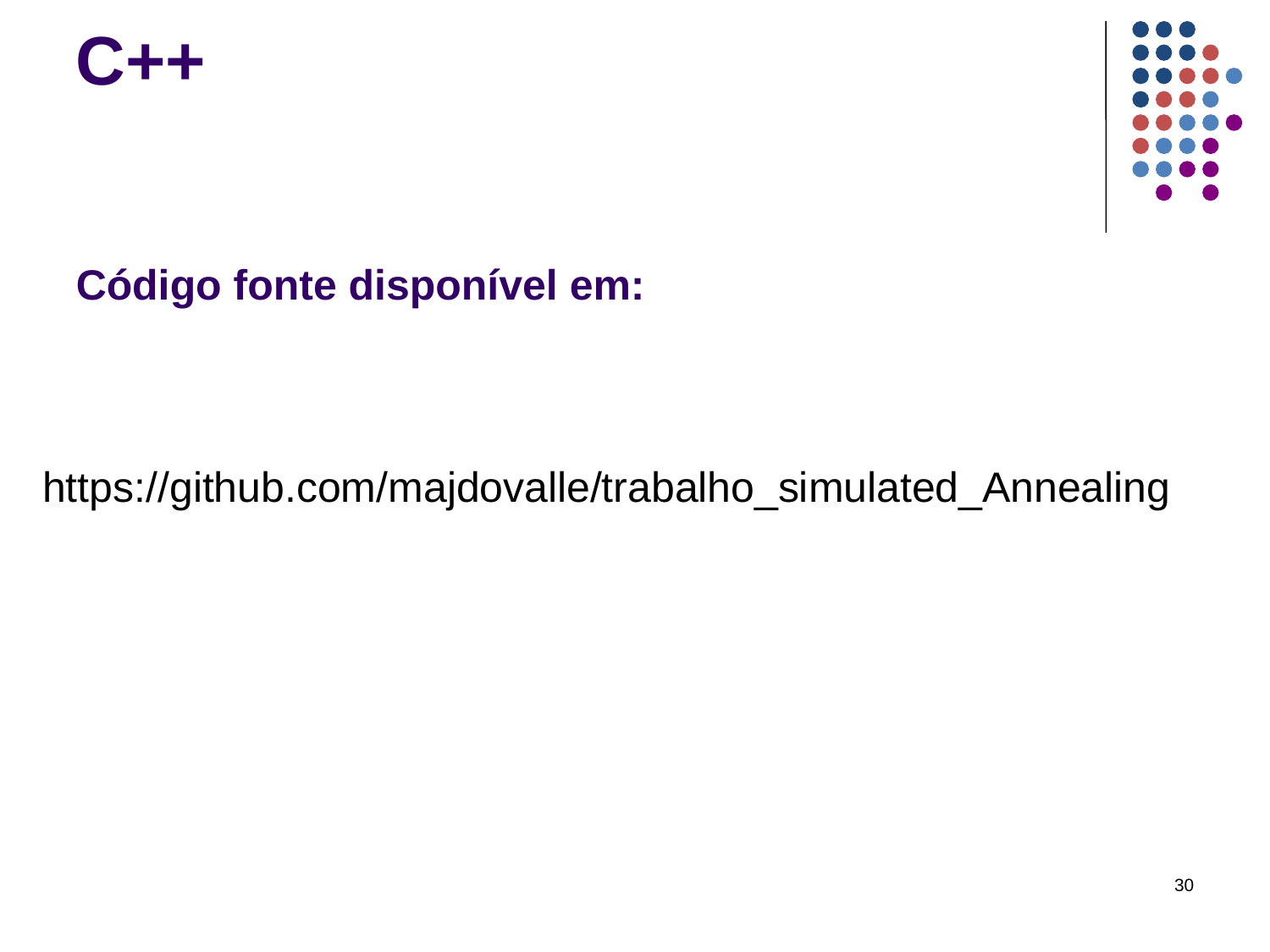

C++
Código fonte disponível em:
https://github.com/majdovalle/trabalho_simulated_Annealing
30